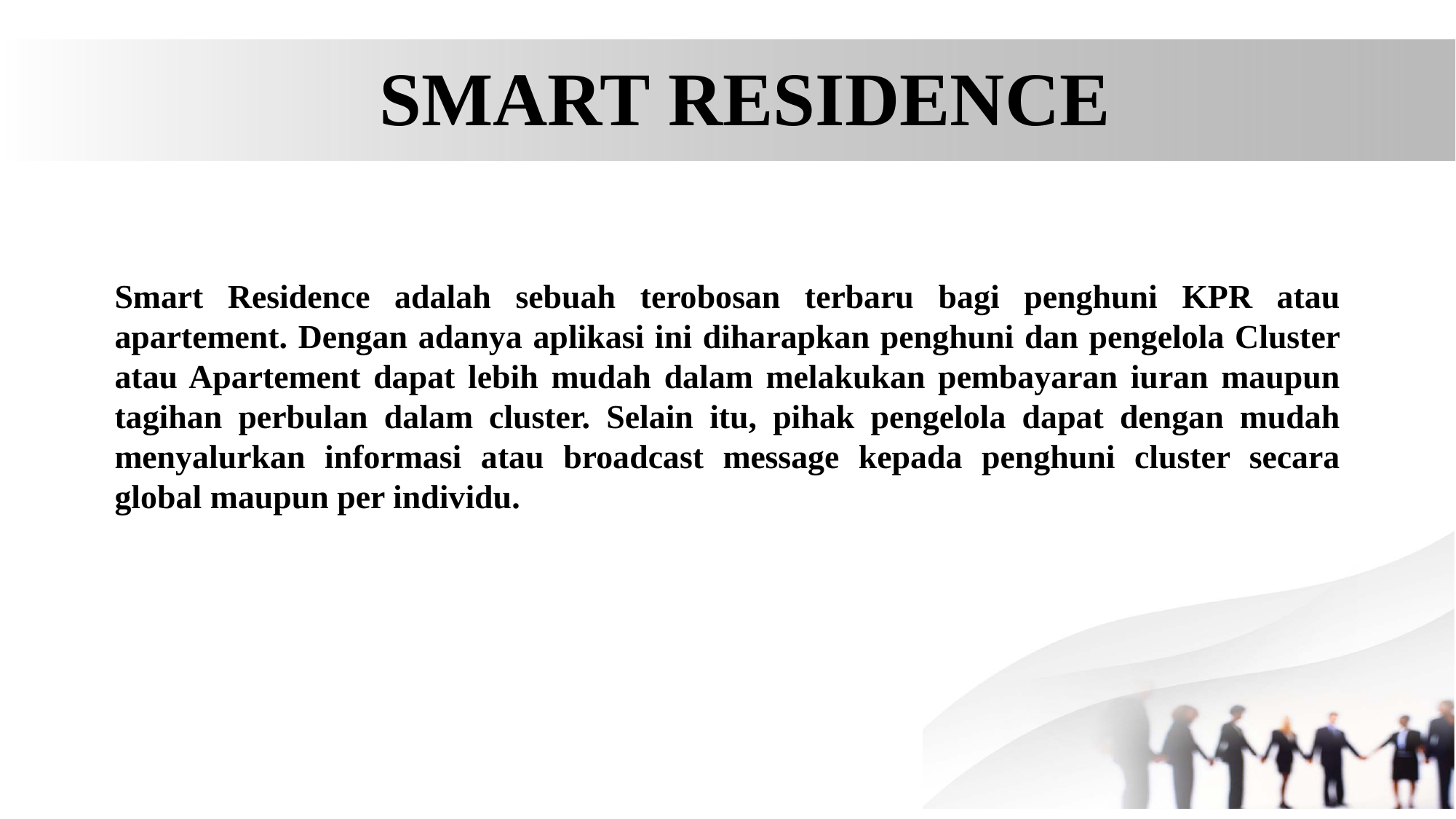

# SMART RESIDENCE

Smart Residence adalah sebuah terobosan terbaru bagi penghuni KPR atau apartement. Dengan adanya aplikasi ini diharapkan penghuni dan pengelola Cluster atau Apartement dapat lebih mudah dalam melakukan pembayaran iuran maupun tagihan perbulan dalam cluster. Selain itu, pihak pengelola dapat dengan mudah menyalurkan informasi atau broadcast message kepada penghuni cluster secara global maupun per individu.